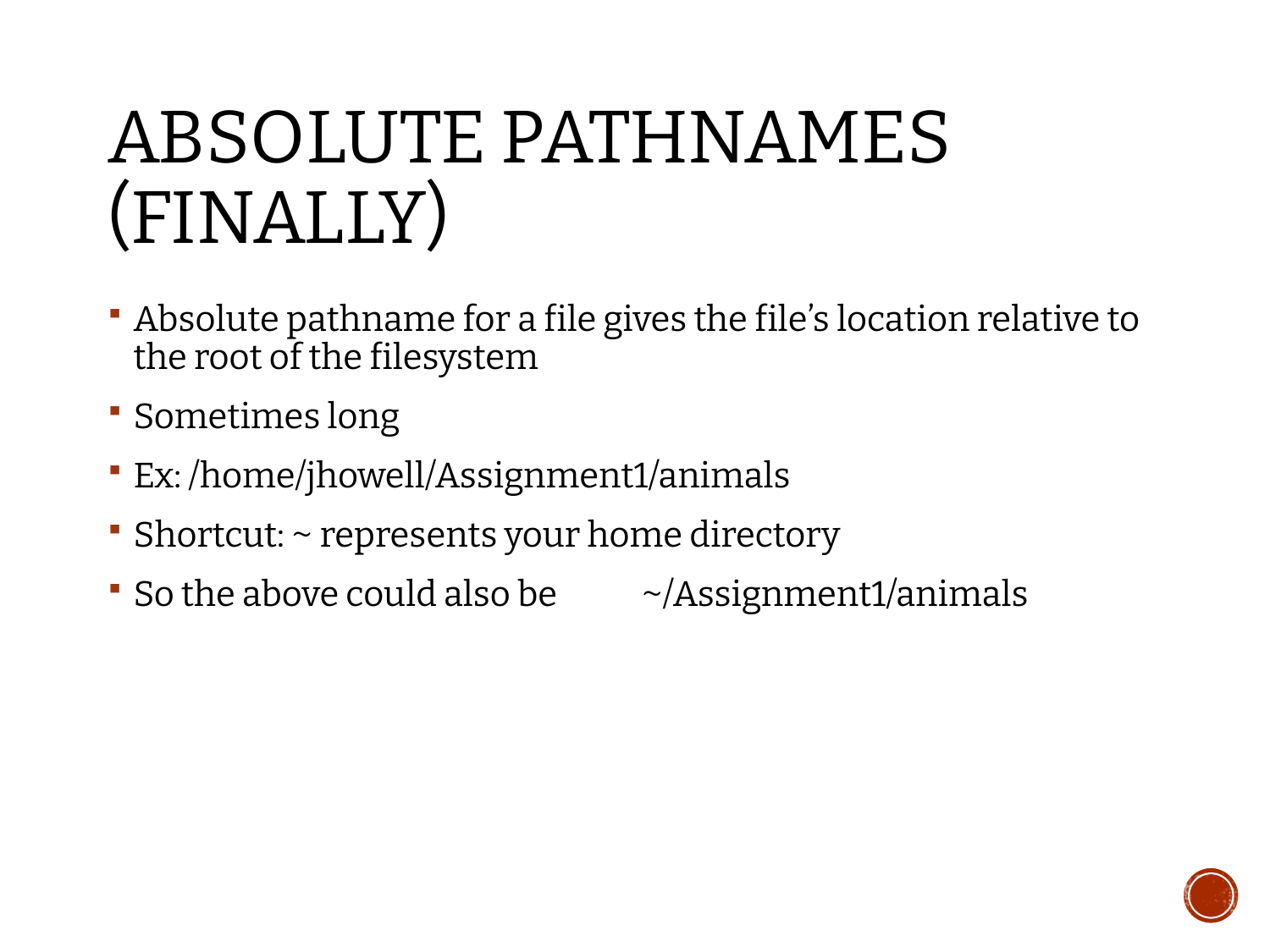

# Absolute Pathnames (finally)
Absolute pathname for a file gives the file’s location relative to the root of the filesystem
Sometimes long
Ex: /home/jhowell/Assignment1/animals
Shortcut: ~ represents your home directory
So the above could also be 	~/Assignment1/animals